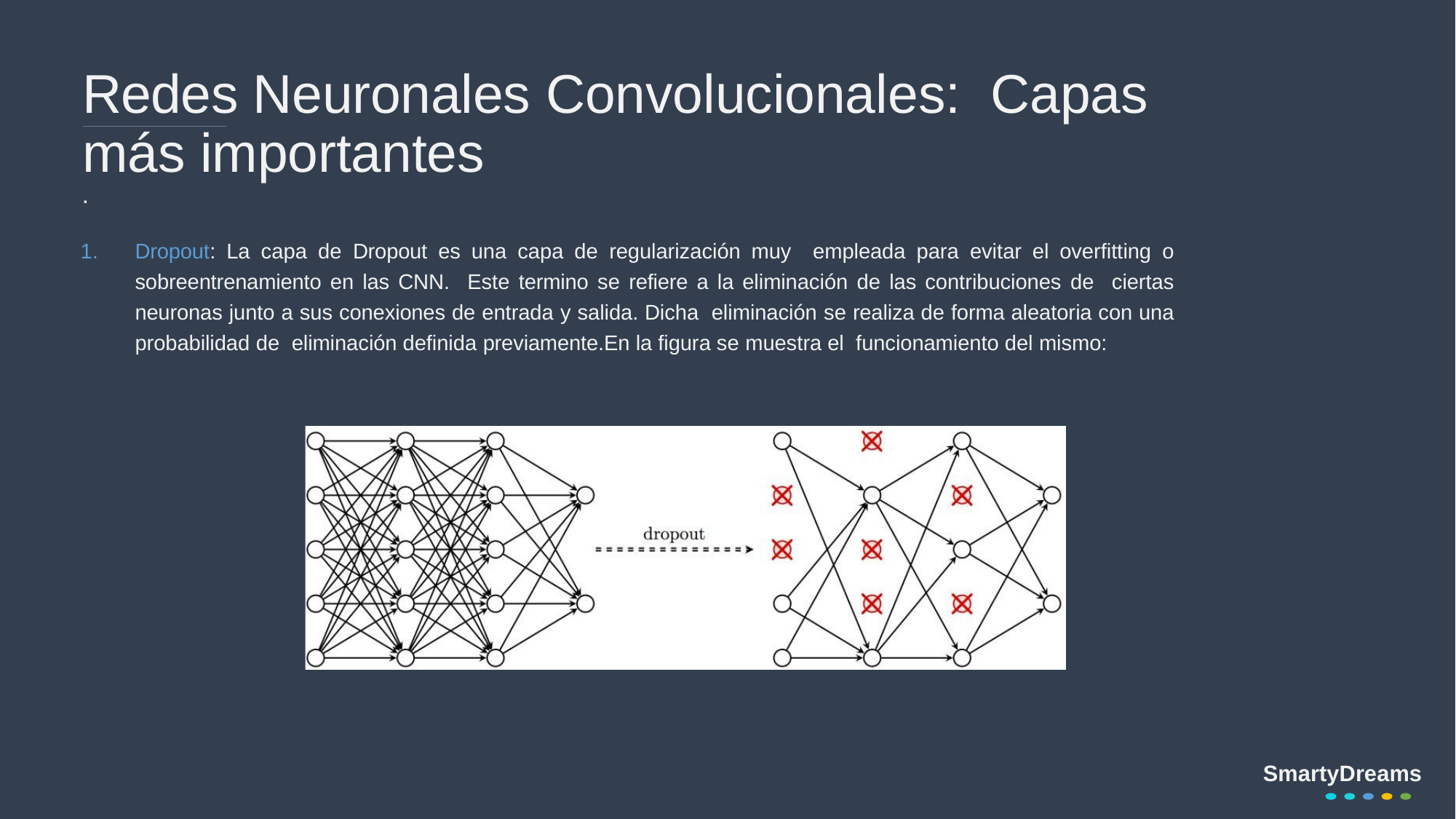

# Redes Neuronales Convolucionales:  Capas más importantes

.

Dropout: La capa de Dropout es una capa de regularización muy  empleada para evitar el overfitting o sobreentrenamiento en las CNN.  Este termino se refiere a la eliminación de las contribuciones de  ciertas neuronas junto a sus conexiones de entrada y salida. Dicha  eliminación se realiza de forma aleatoria con una probabilidad de  eliminación definida previamente.En la figura se muestra el  funcionamiento del mismo: